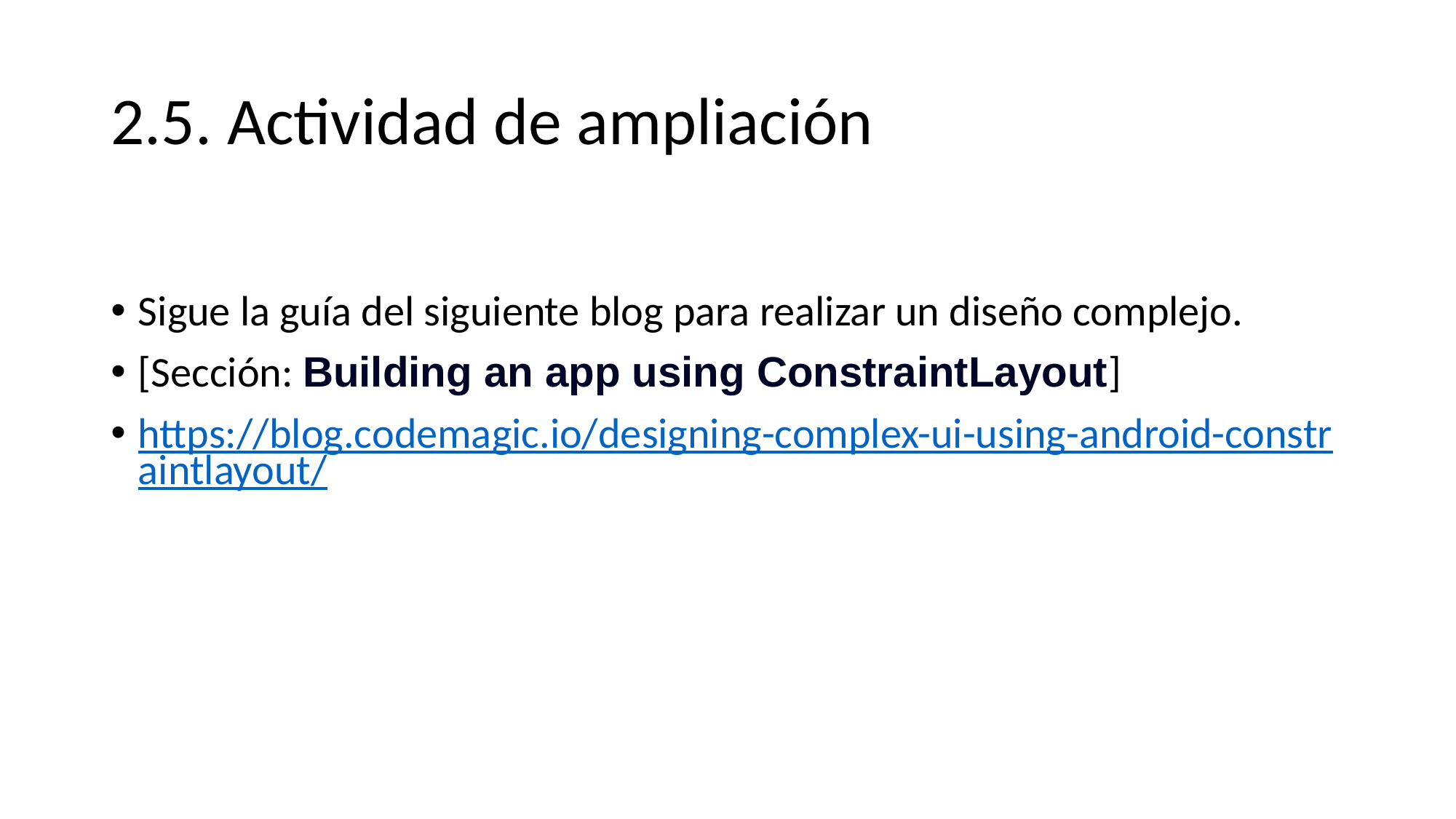

# 2.5. Actividad de ampliación

Sigue la guía del siguiente blog para realizar un diseño complejo.
[Sección: Building an app using ConstraintLayout]
https://blog.codemagic.io/designing-complex-ui-using-android-constraintlayout/